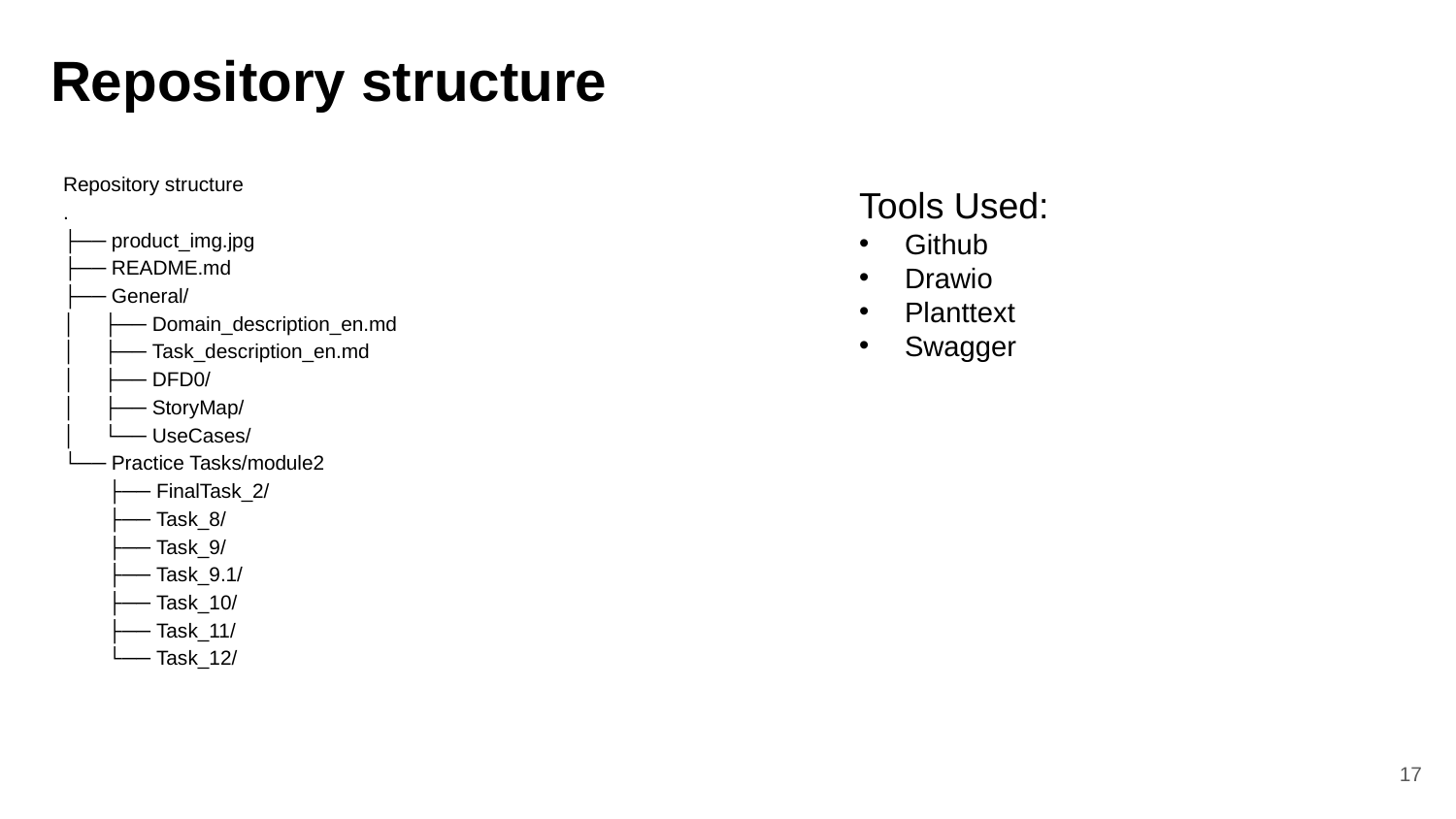

# Repository structure
Repository structure
.
├── product_img.jpg
├── README.md
├── General/
│     ├── Domain_description_en.md
│     ├── Task_description_en.md
│     ├── DFD0/
│     ├── StoryMap/
│     └── UseCases/
└── Practice Tasks/module2
        ├── FinalTask_2/
        ├── Task_8/
        ├── Task_9/
        ├── Task_9.1/
        ├── Task_10/
        ├── Task_11/
        └── Task_12/
Tools Used:
Github
Drawio
Planttext
Swagger
17